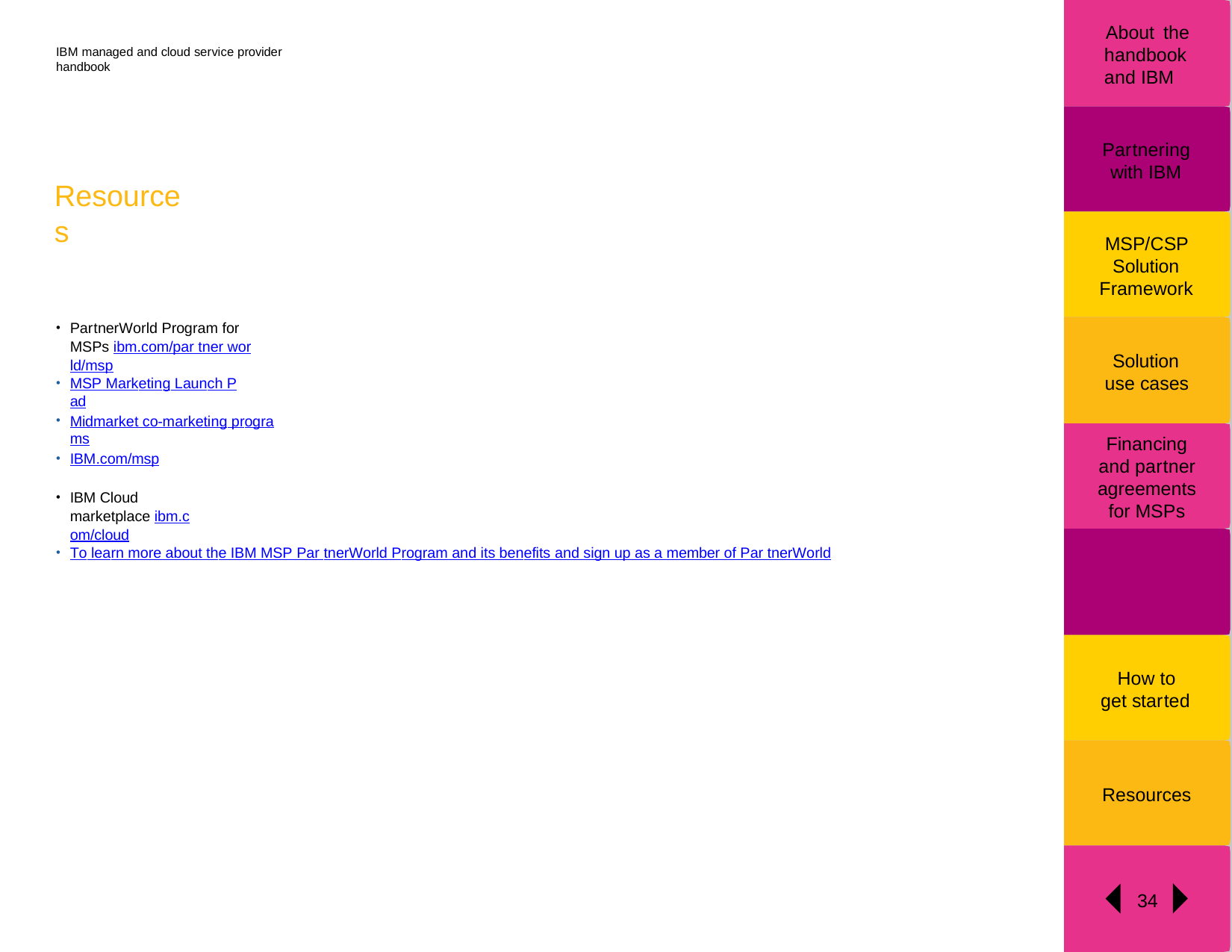

About the handbook and IBM
IBM managed and cloud service provider handbook

Partnering with IBM
Resources

MSP/CSP
Solution Framework

PartnerWorld Program for MSPs ibm.com/par tner world/msp
Solution use cases
MSP Marketing Launch Pad
Midmarket co-marketing programs

Financing and partner agreements for MSPs
IBM.com/msp
IBM Cloud marketplace ibm.com/cloud

To learn more about the IBM MSP Par tnerWorld Program and its benefits and sign up as a member of Par tnerWorld
MSP use cases

How to get started

Resources

34